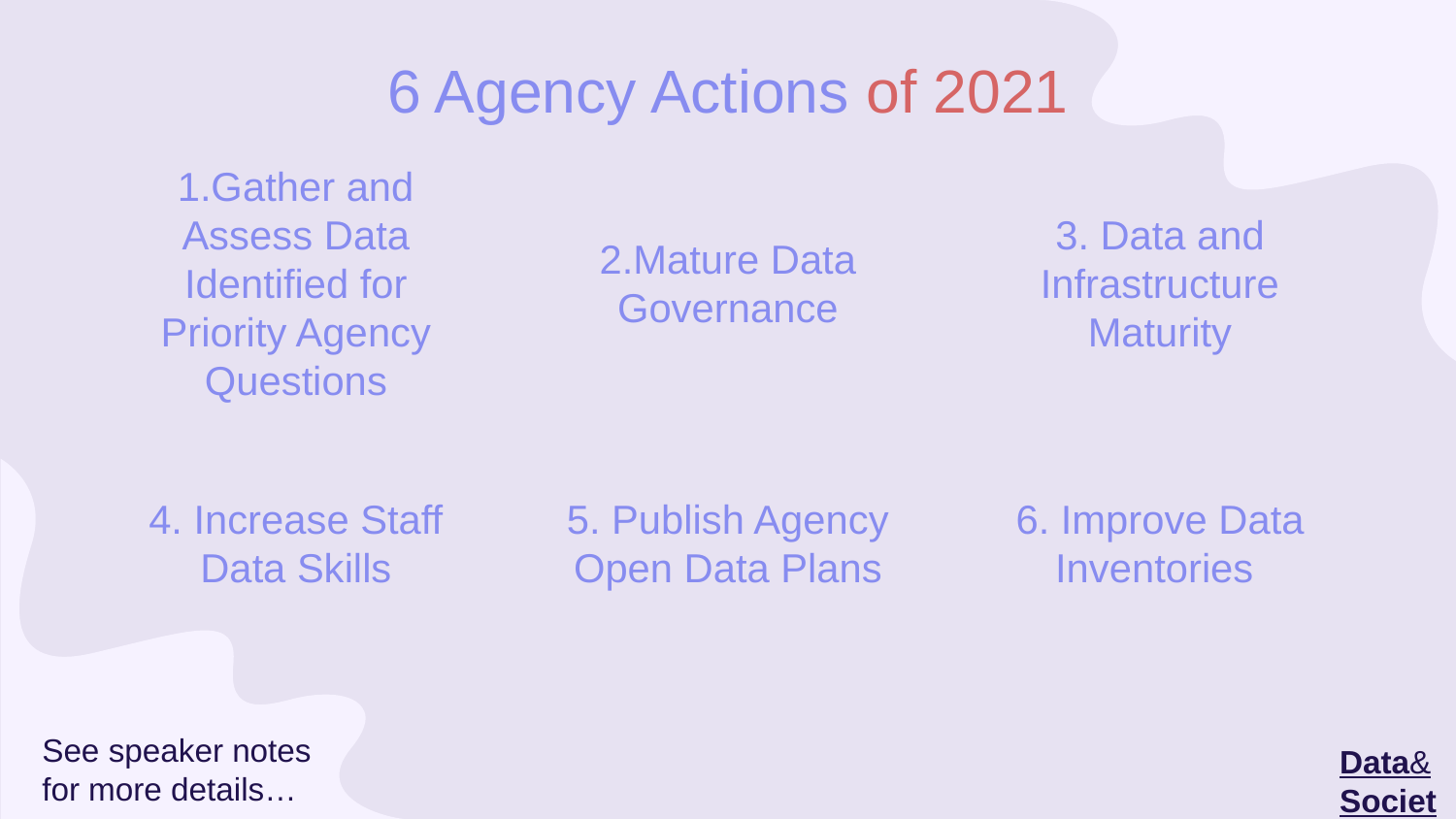

# 6 Agency Actions of 2021
1.Gather and Assess Data Identified for Priority Agency Questions
2.Mature Data Governance
3. Data and Infrastructure Maturity
4. Increase Staff Data Skills
5. Publish Agency Open Data Plans
6. Improve Data Inventories
See speaker notes for more details…